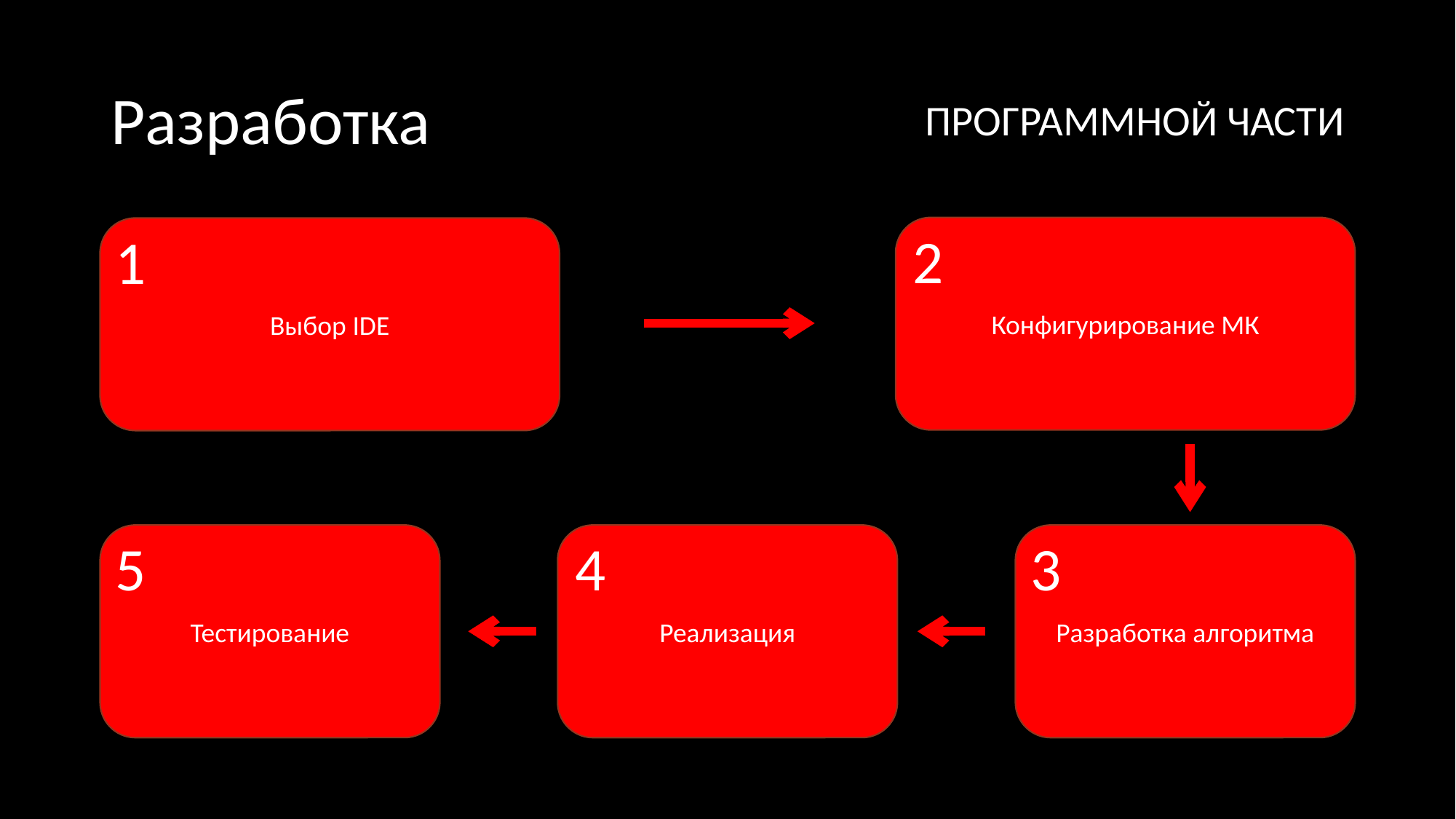

ПРОГРАММНОЙ ЧАСТИ
# Разработка
Конфигурирование МК
2
1
Выбор IDE
5
Тестирование
Реализация
4
3
Разработка алгоритма